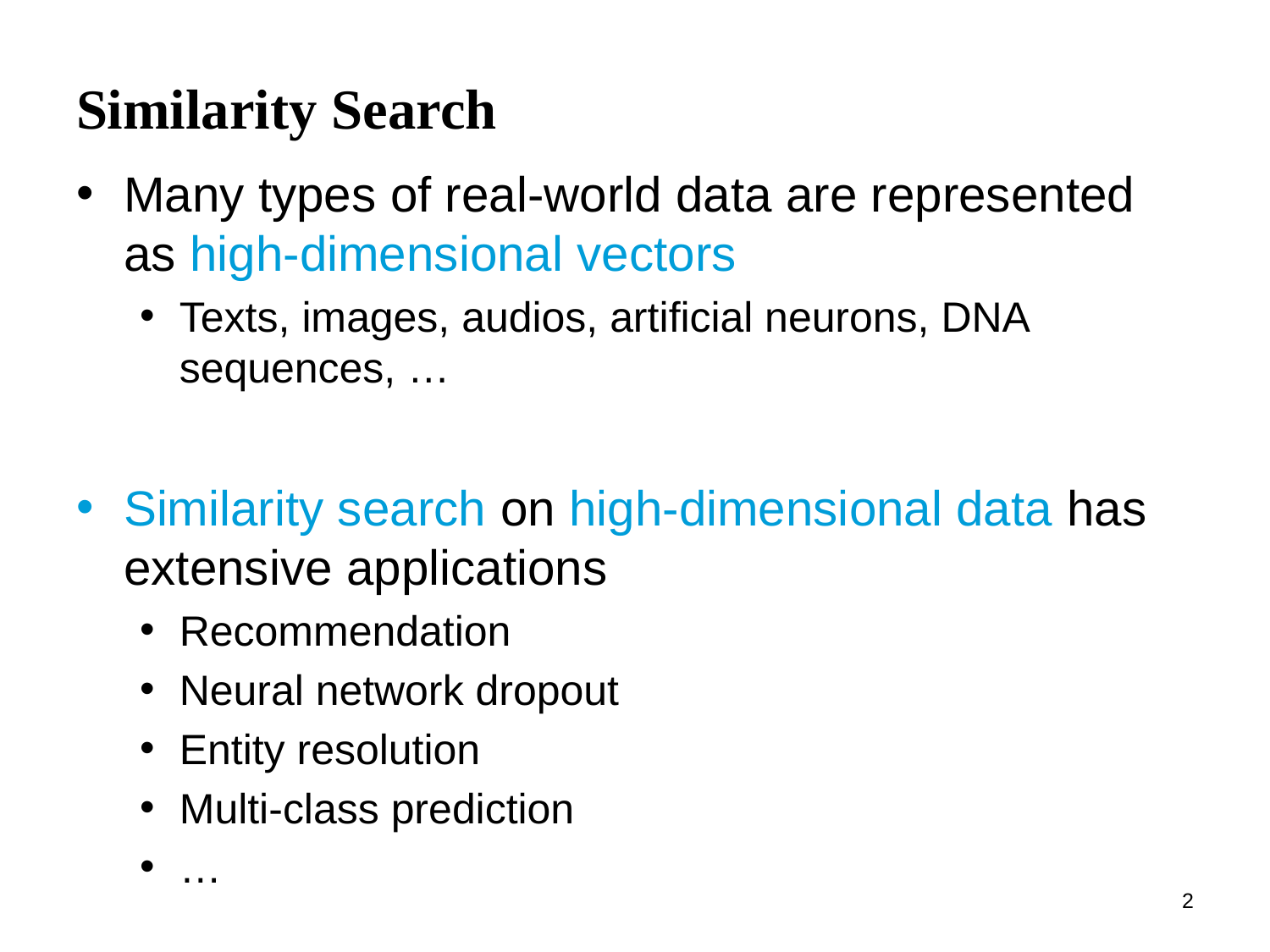

# Similarity Search
Many types of real-world data are represented as high-dimensional vectors
Texts, images, audios, artificial neurons, DNA sequences, …

Similarity search on high-dimensional data has extensive applications
Recommendation
Neural network dropout
Entity resolution
Multi-class prediction
…

2